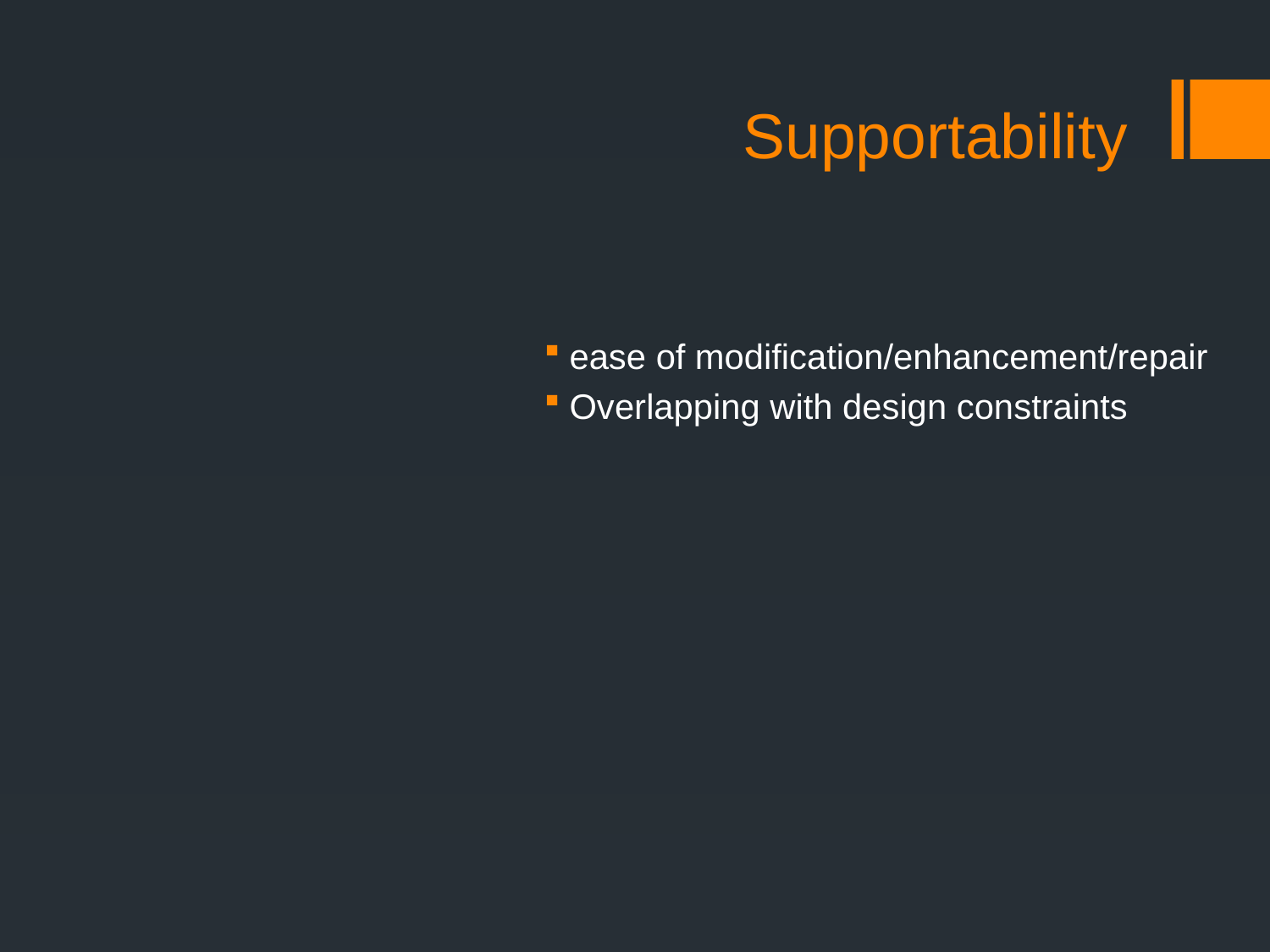

# Supportability
ease of modification/enhancement/repair
Overlapping with design constraints